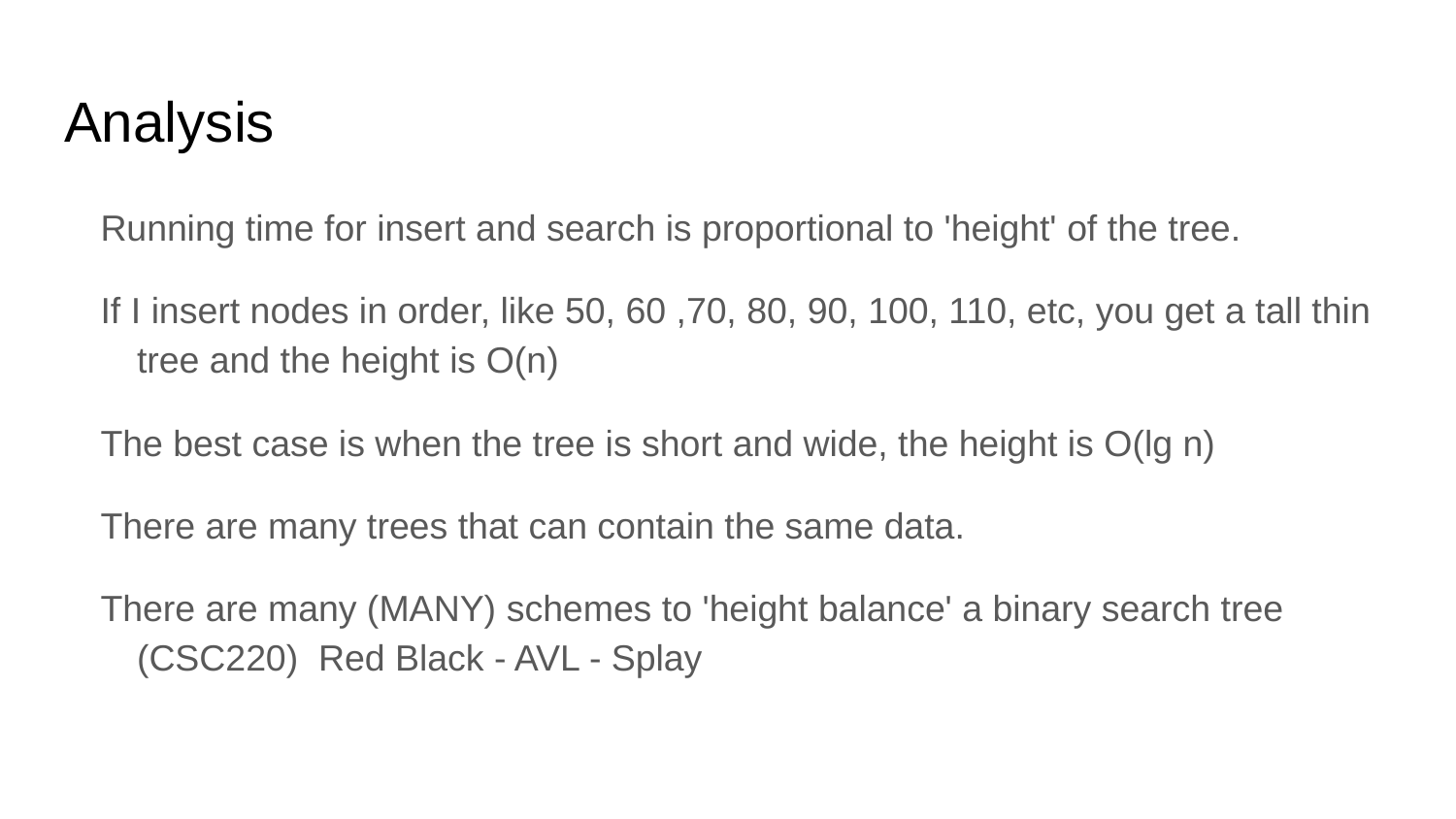

# Analysis
Running time for insert and search is proportional to 'height' of the tree.
If I insert nodes in order, like 50, 60 ,70, 80, 90, 100, 110, etc, you get a tall thin tree and the height is O(n)
The best case is when the tree is short and wide, the height is O(lg n)
There are many trees that can contain the same data.
There are many (MANY) schemes to 'height balance' a binary search tree (CSC220)  Red Black - AVL - Splay